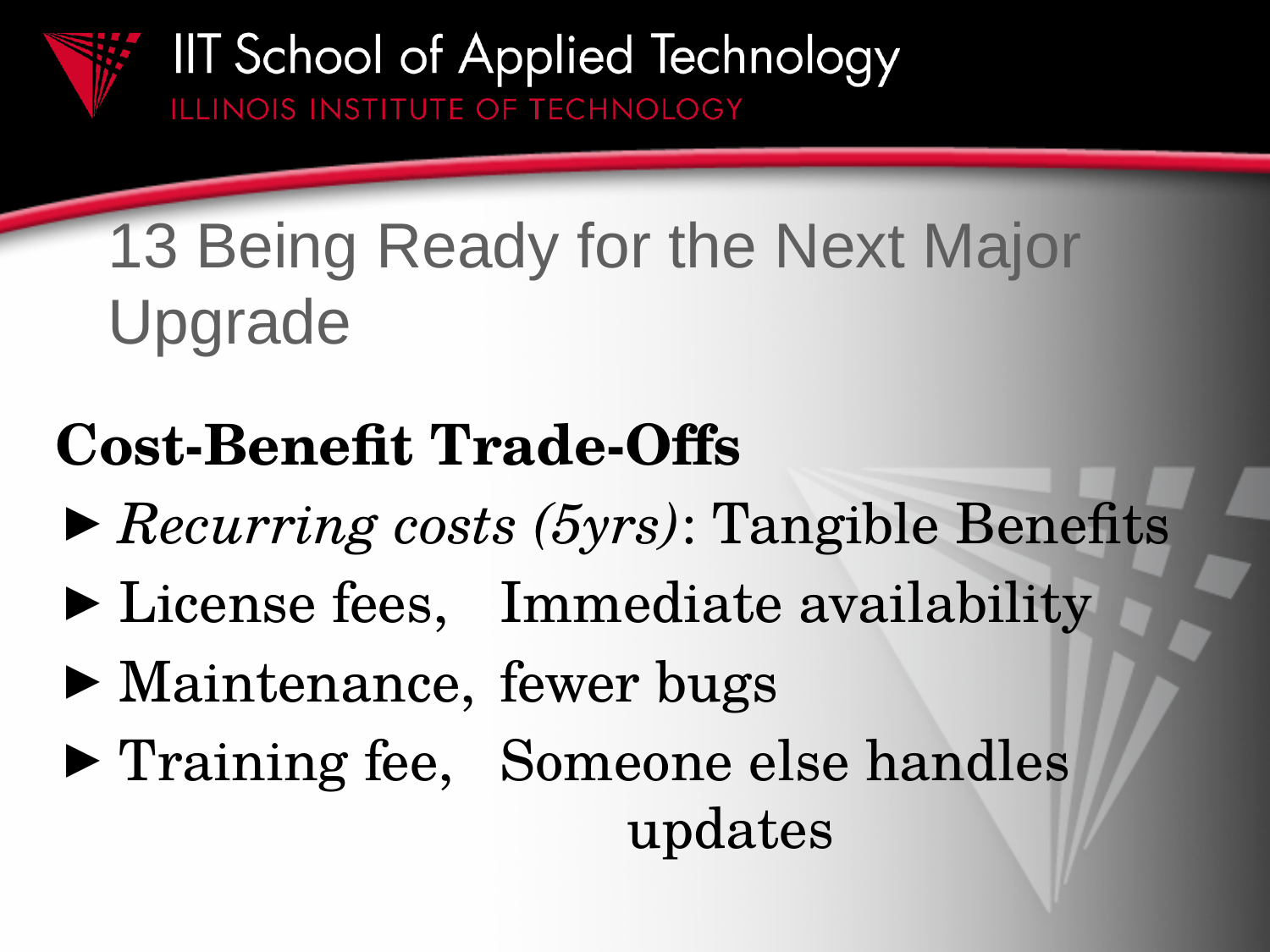

# 13 Being Ready for the Next Major Upgrade
Cost-Benefit Trade-Offs
Recurring costs (5yrs): Tangible Benefits
License fees,	Immediate availability
Maintenance,	fewer bugs
Training fee, 	Someone else handles        				updates